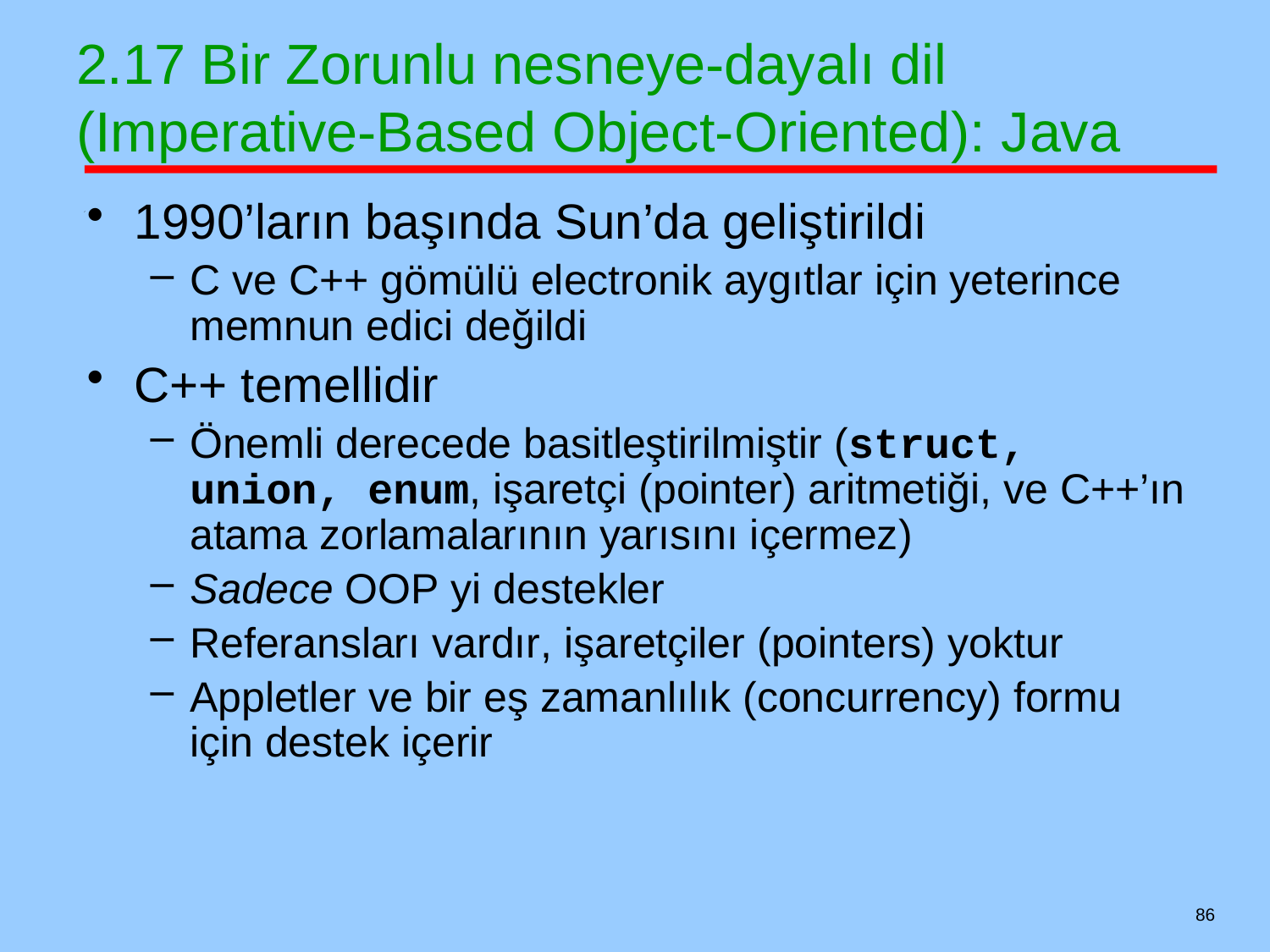

# 2.17 Bir Zorunlu nesneye-dayalı dil (Imperative-Based Object-Oriented): Java
1990’ların başında Sun’da geliştirildi
C ve C++ gömülü electronik aygıtlar için yeterince memnun edici değildi
C++ temellidir
Önemli derecede basitleştirilmiştir (struct, union, enum, işaretçi (pointer) aritmetiği, ve C++’ın atama zorlamalarının yarısını içermez)
Sadece OOP yi destekler
Referansları vardır, işaretçiler (pointers) yoktur
Appletler ve bir eş zamanlılık (concurrency) formu için destek içerir
86